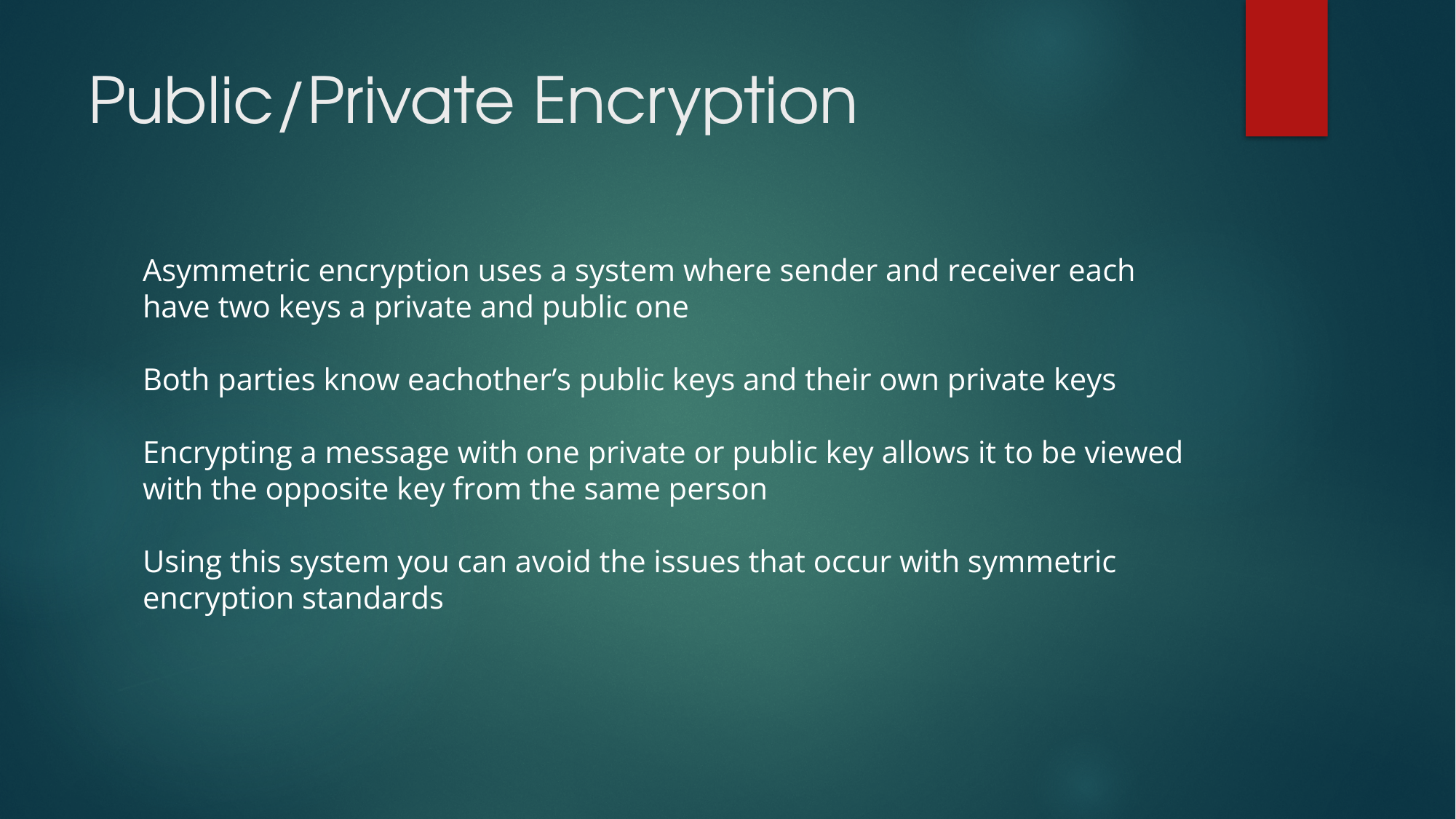

# Public/Private Encryption
Asymmetric encryption uses a system where sender and receiver each have two keys a private and public one

Both parties know eachother’s public keys and their own private keys

Encrypting a message with one private or public key allows it to be viewed with the opposite key from the same person

Using this system you can avoid the issues that occur with symmetric encryption standards